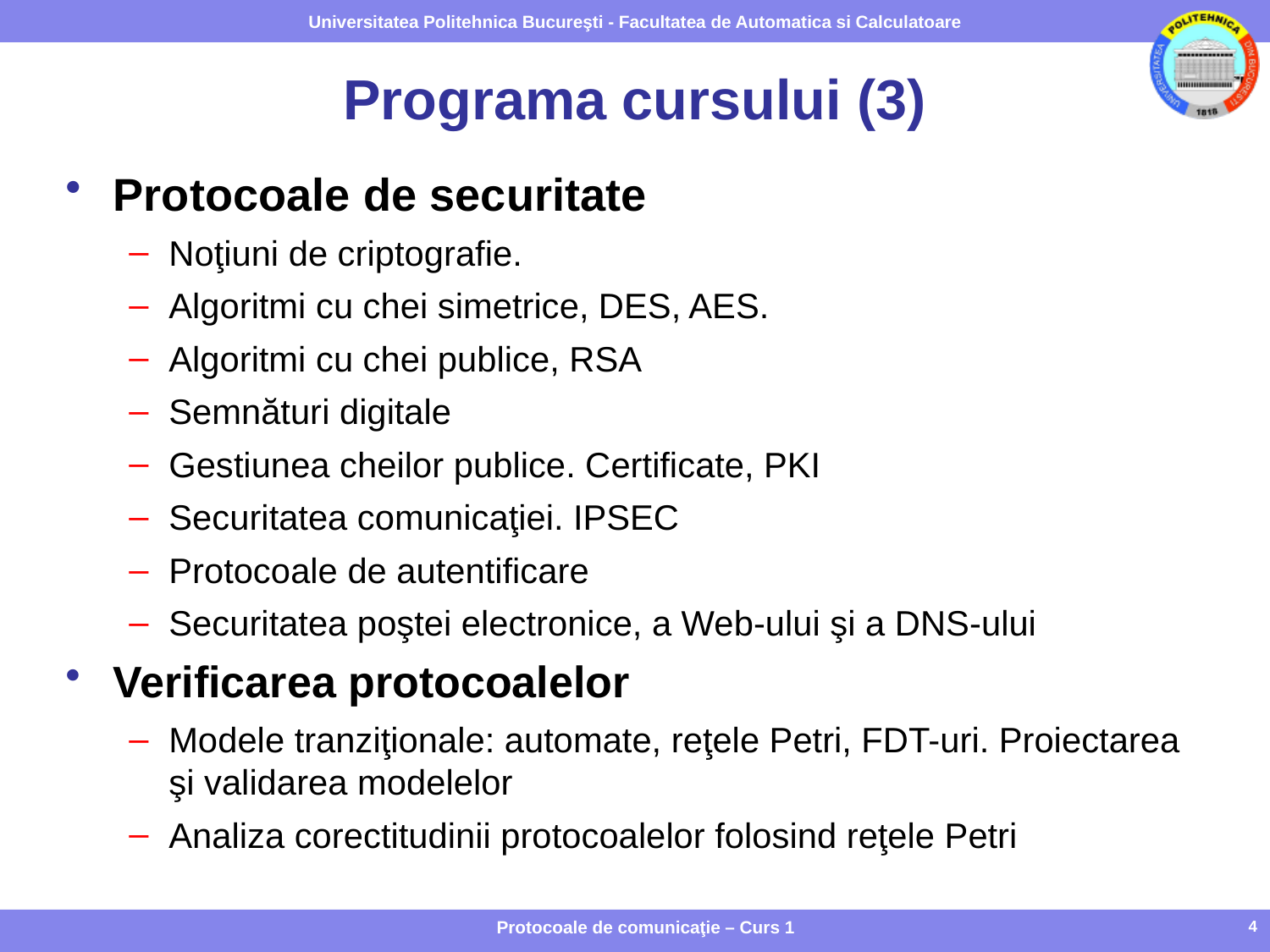

# Programa cursului (3)
Protocoale de securitate
Noţiuni de criptografie.
Algoritmi cu chei simetrice, DES, AES.
Algoritmi cu chei publice, RSA
Semnături digitale
Gestiunea cheilor publice. Certificate, PKI
Securitatea comunicaţiei. IPSEC
Protocoale de autentificare
Securitatea poştei electronice, a Web-ului şi a DNS-ului
Verificarea protocoalelor
Modele tranziţionale: automate, reţele Petri, FDT-uri. Proiectarea şi validarea modelelor
Analiza corectitudinii protocoalelor folosind reţele Petri
Protocoale de comunicaţie – Curs 1
4